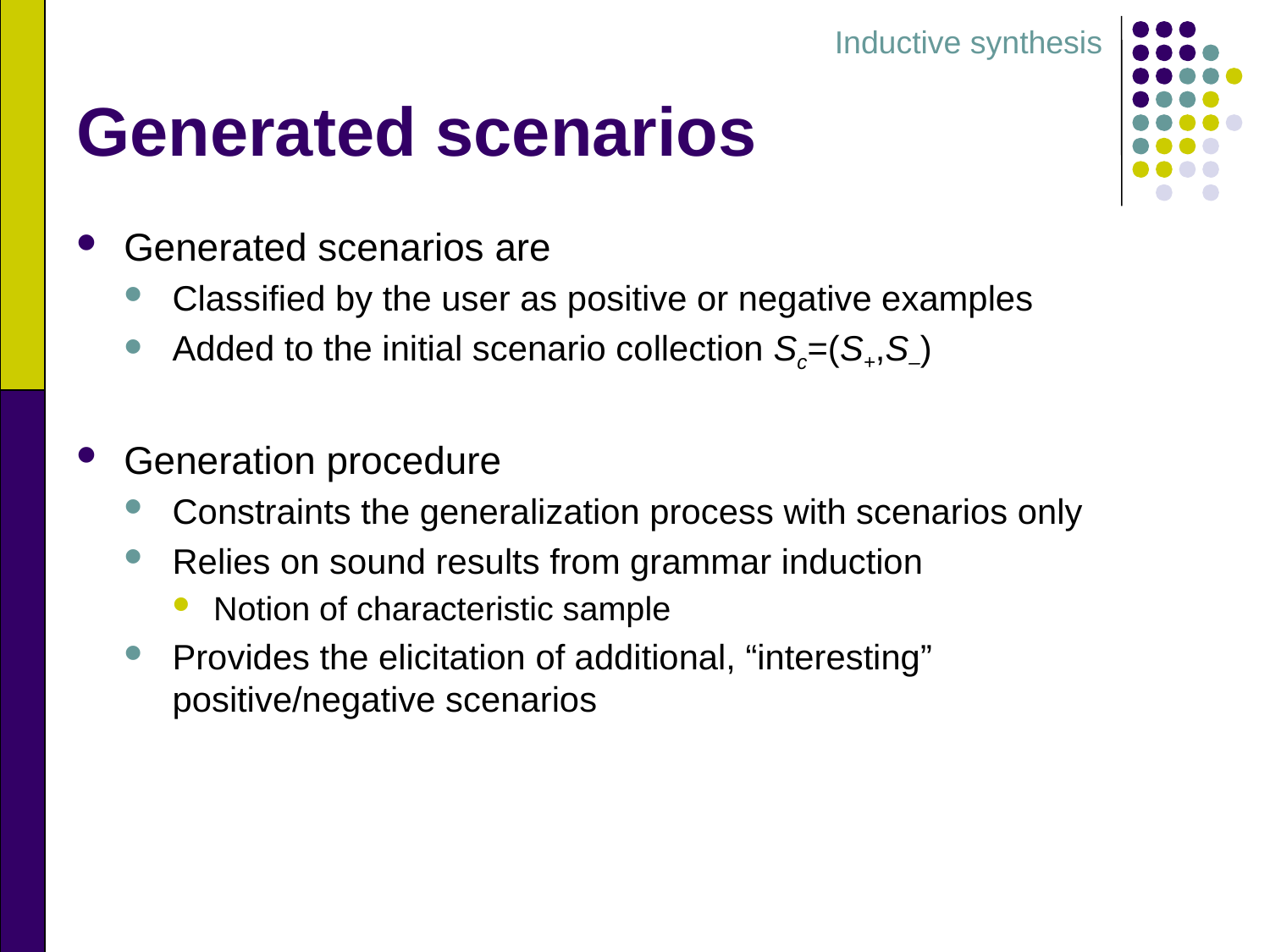

Inductive synthesis
# Generated scenarios
Generated scenarios are
Classified by the user as positive or negative examples
Added to the initial scenario collection Sc=(S+,S–)

Generation procedure
Constraints the generalization process with scenarios only
Relies on sound results from grammar induction
Notion of characteristic sample
Provides the elicitation of additional, “interesting” positive/negative scenarios